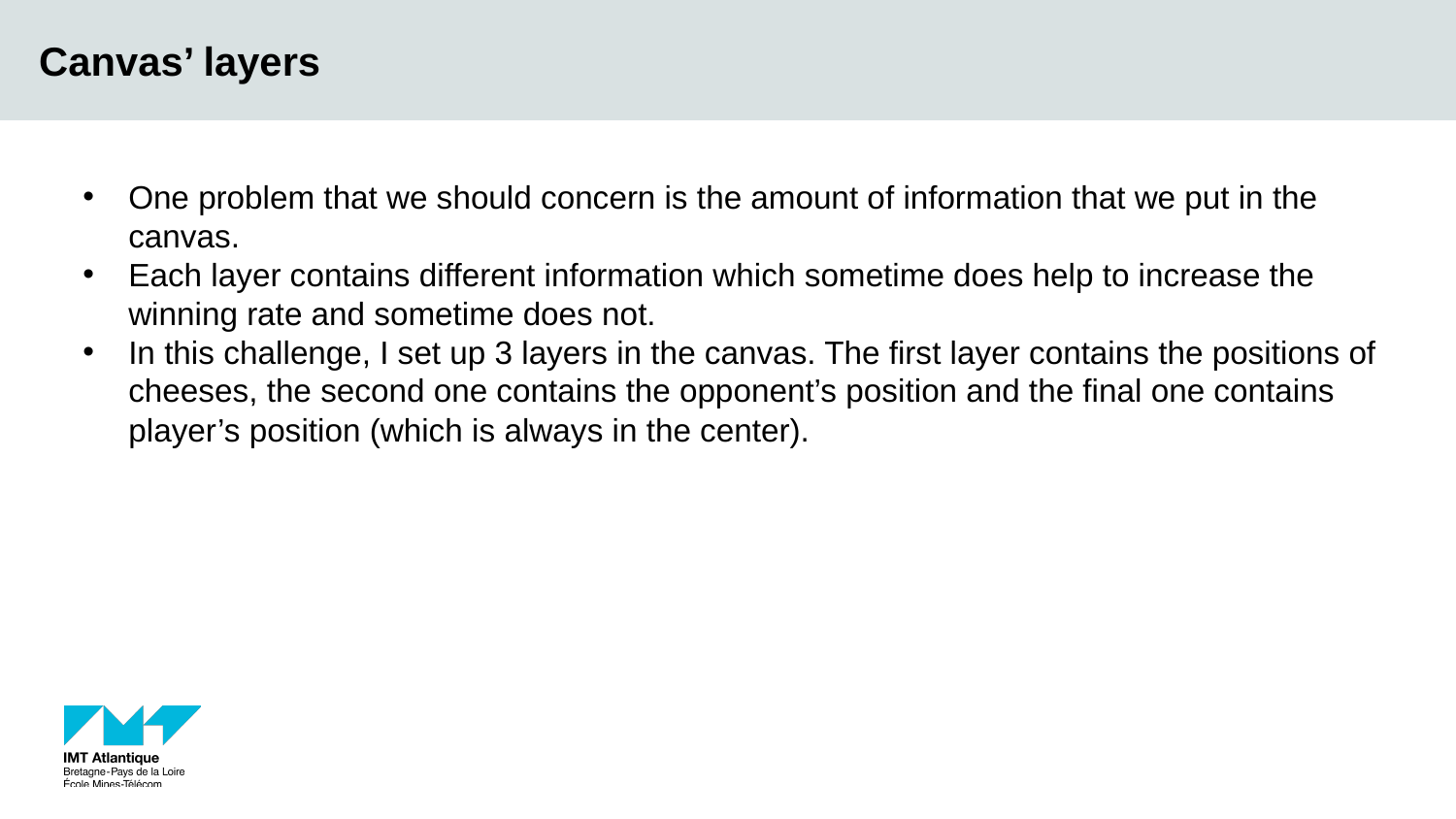

# Canvas’ layers
One problem that we should concern is the amount of information that we put in the canvas.
Each layer contains different information which sometime does help to increase the winning rate and sometime does not.
In this challenge, I set up 3 layers in the canvas. The first layer contains the positions of cheeses, the second one contains the opponent’s position and the final one contains player’s position (which is always in the center).